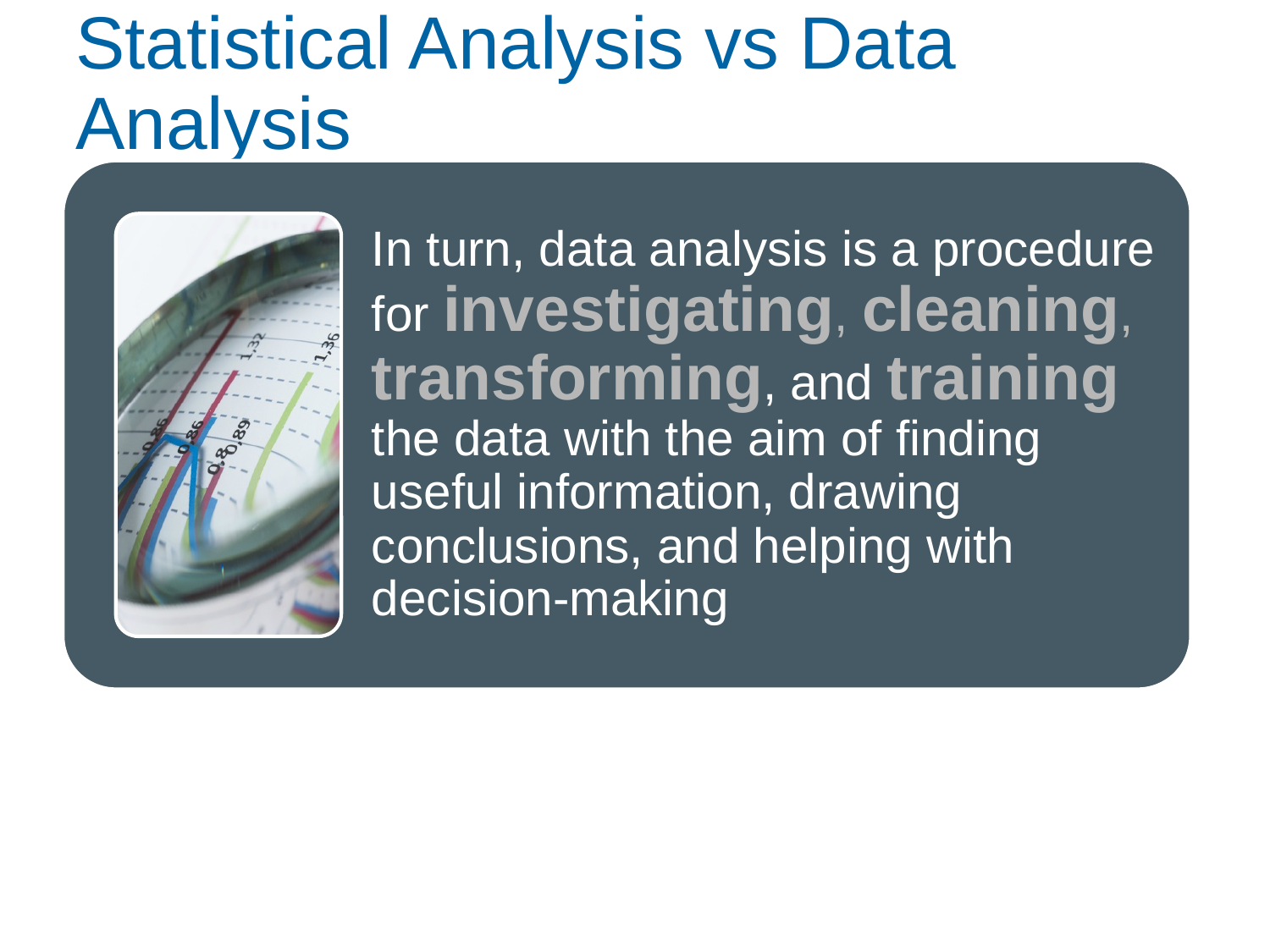

# Statistical Analysis vs Data Analysis
In turn, data analysis is a procedure for investigating, cleaning, transforming, and training the data with the aim of finding useful information, drawing conclusions, and helping with decision-making